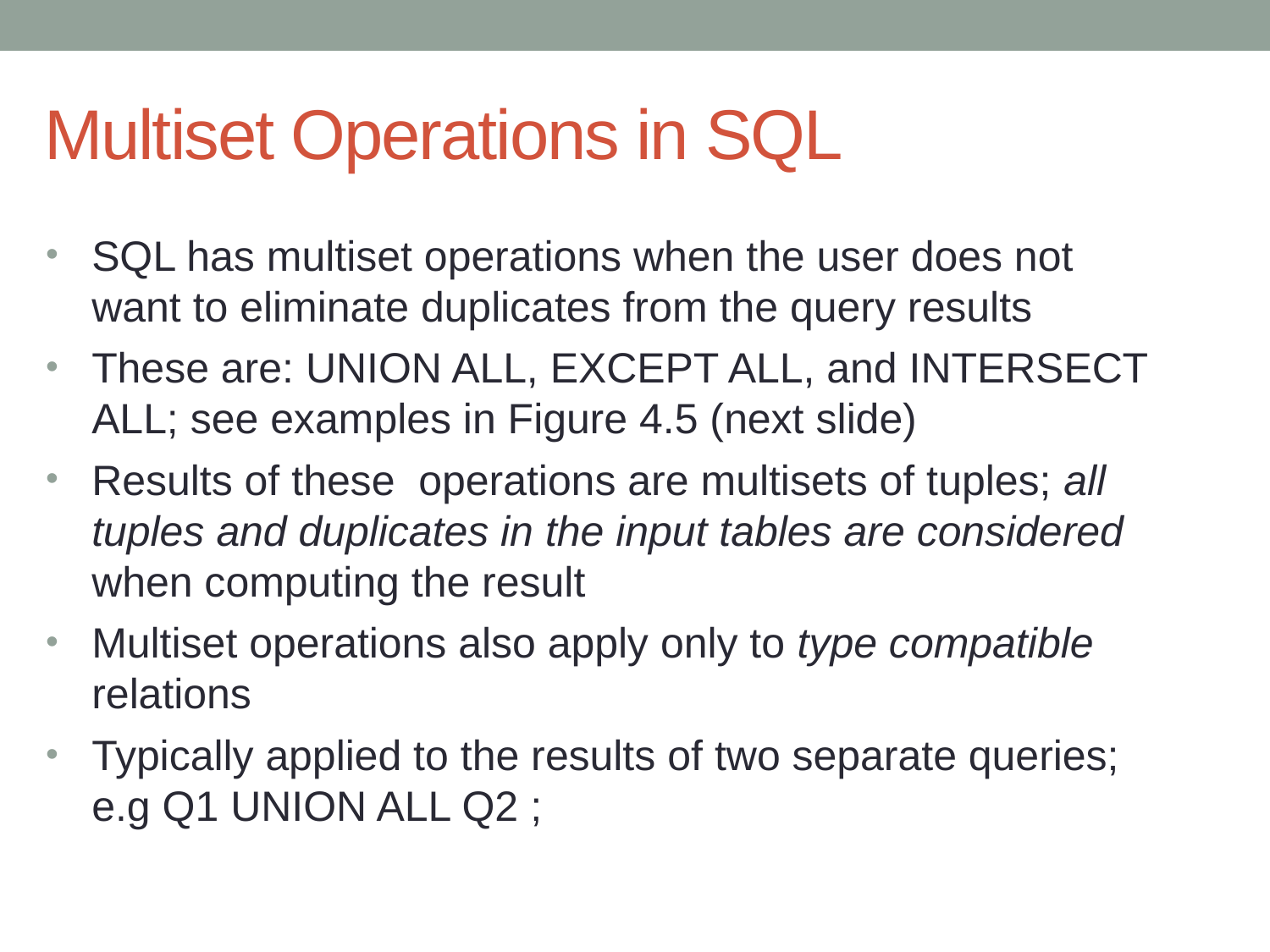

# Multiset Operations in SQL
SQL has multiset operations when the user does not want to eliminate duplicates from the query results
These are: UNION ALL, EXCEPT ALL, and INTERSECT ALL; see examples in Figure 4.5 (next slide)
Results of these  operations are multisets of tuples; all tuples and duplicates in the input tables are considered when computing the result
Multiset operations also apply only to type compatible relations
Typically applied to the results of two separate queries; e.g Q1 UNION ALL Q2 ;